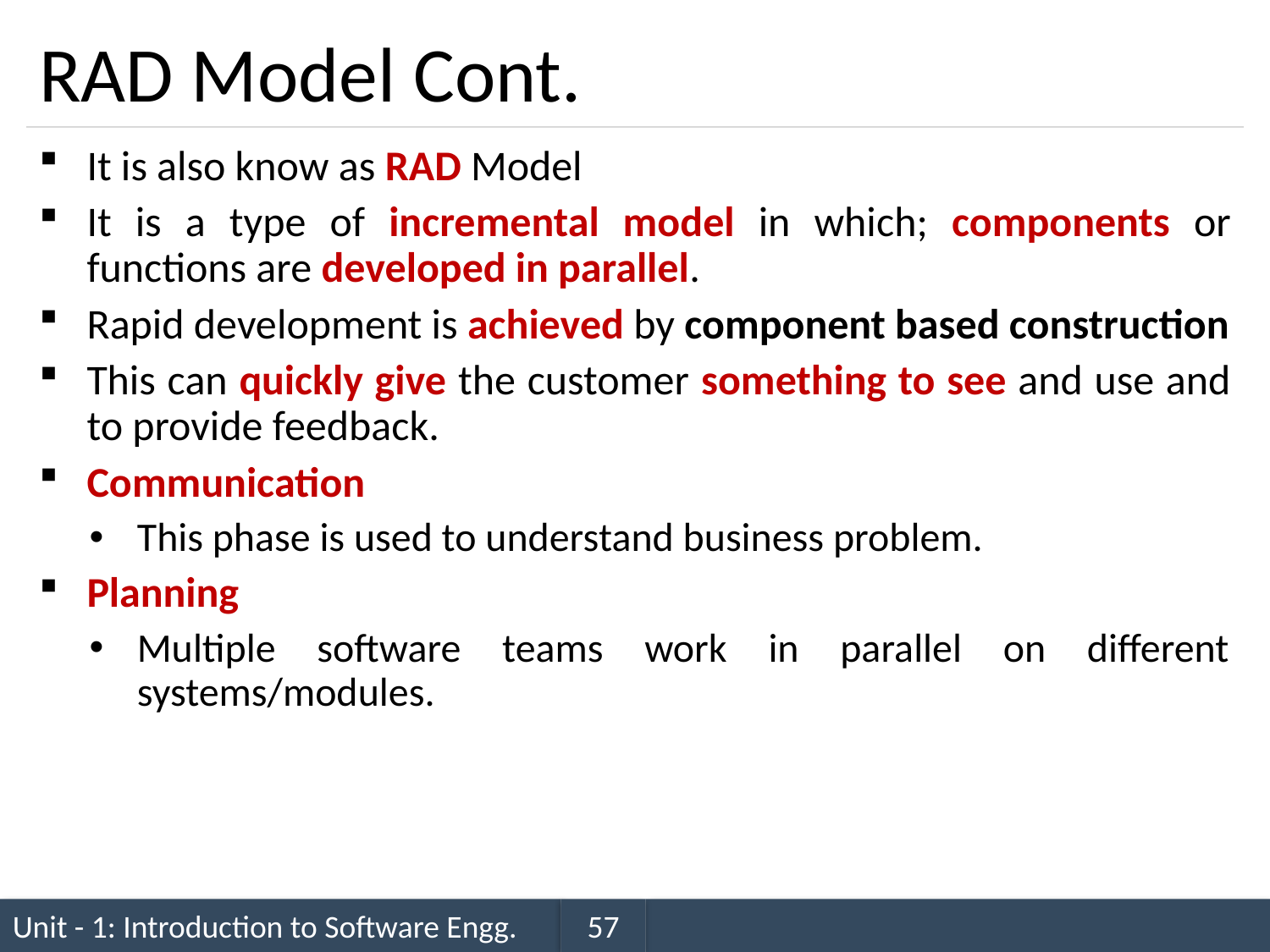

# RAD Model Cont.
It is also know as RAD Model
It is a type of incremental model in which; components or functions are developed in parallel.
Rapid development is achieved by component based construction
This can quickly give the customer something to see and use and to provide feedback.
Communication
This phase is used to understand business problem.
Planning
Multiple software teams work in parallel on different systems/modules.